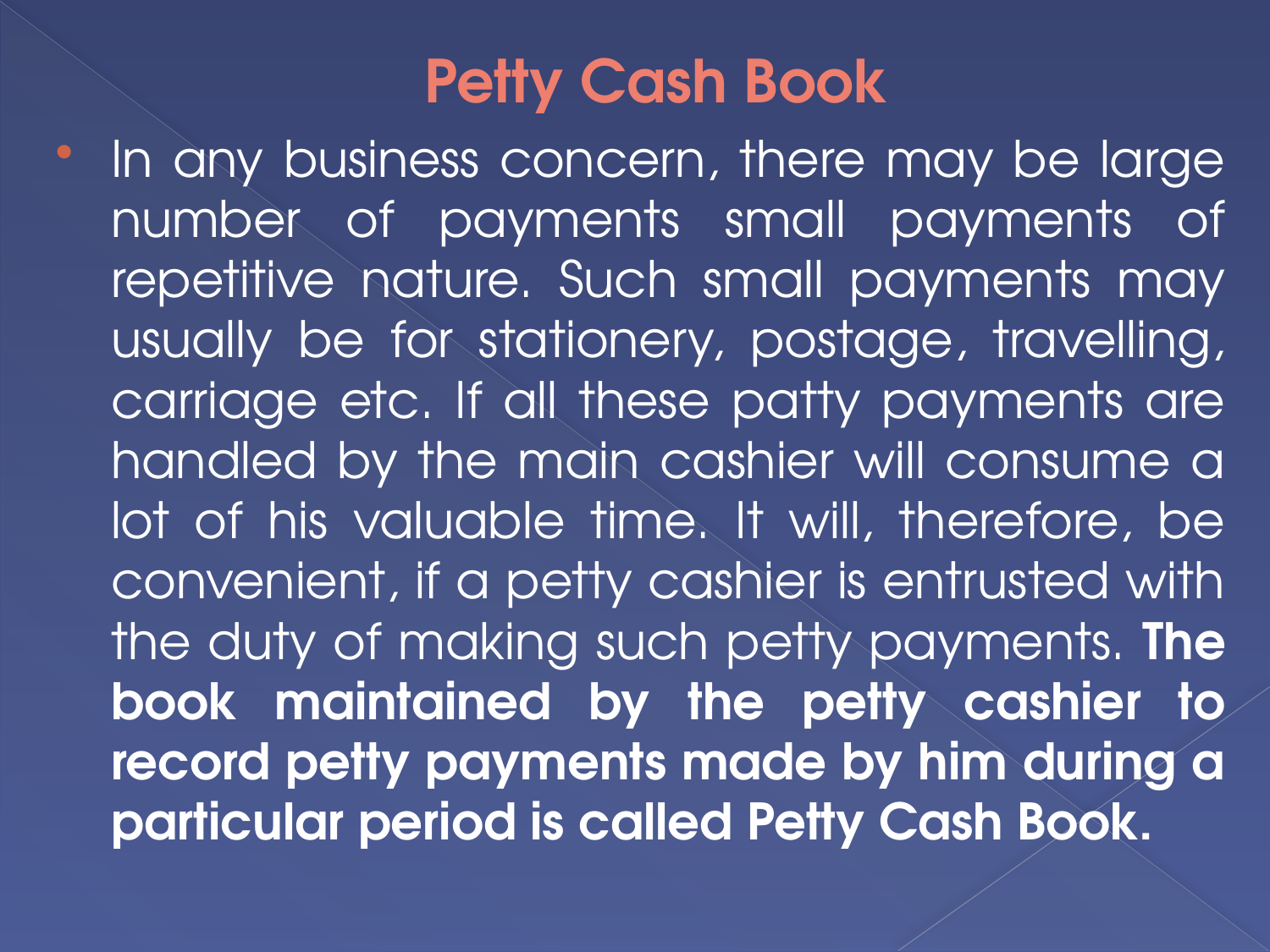

# Petty Cash Book
In any business concern, there may be large number of payments small payments of repetitive nature. Such small payments may usually be for stationery, postage, travelling, carriage etc. If all these patty payments are handled by the main cashier will consume a lot of his valuable time. It will, therefore, be convenient, if a petty cashier is entrusted with the duty of making such petty payments. The book maintained by the petty cashier to record petty payments made by him during a particular period is called Petty Cash Book.